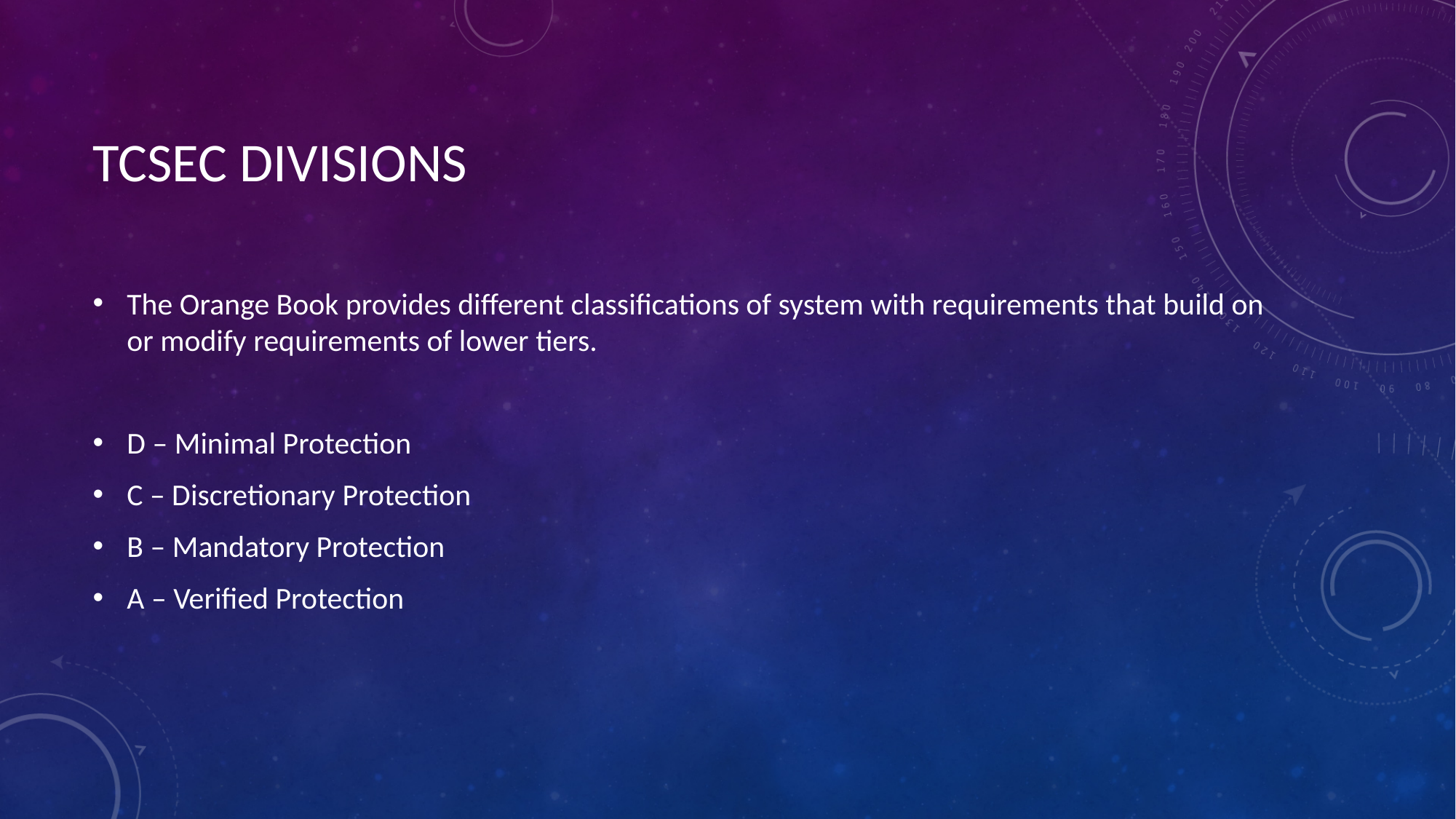

# TCSEC Divisions
The Orange Book provides different classifications of system with requirements that build on or modify requirements of lower tiers.

D – Minimal Protection
C – Discretionary Protection
B – Mandatory Protection
A – Verified Protection